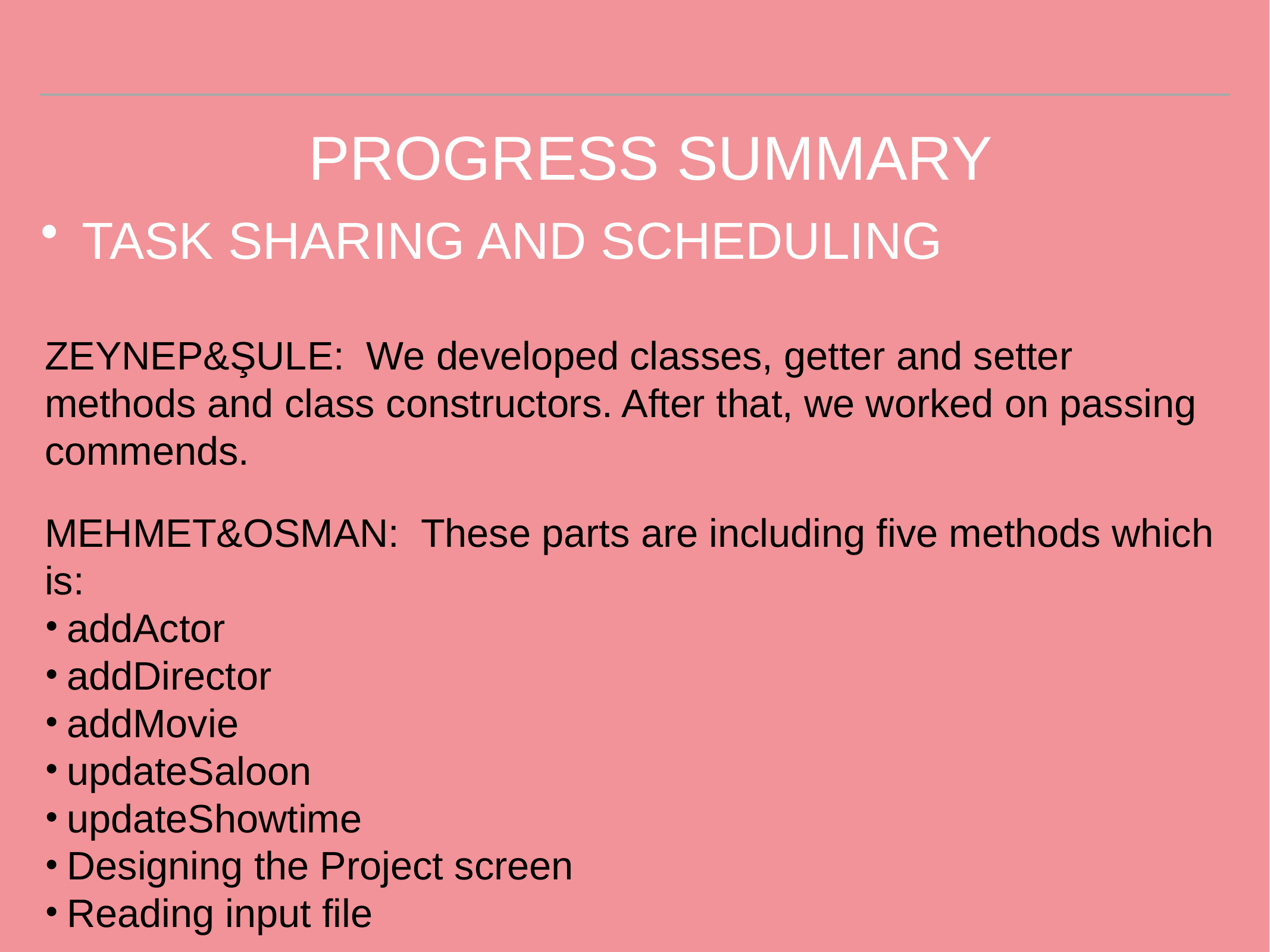

PROGRESS SUMMARY
# Task SharIng and SchedulIng
ZEYNEP&ŞULE:  We developed classes, getter and setter methods and class constructors. After that, we worked on passing commends.
MEHMET&OSMAN:  These parts are including five methods which is:
addActor
addDirector
addMovie
updateSaloon
updateShowtime
Designing the Project screen
Reading input file